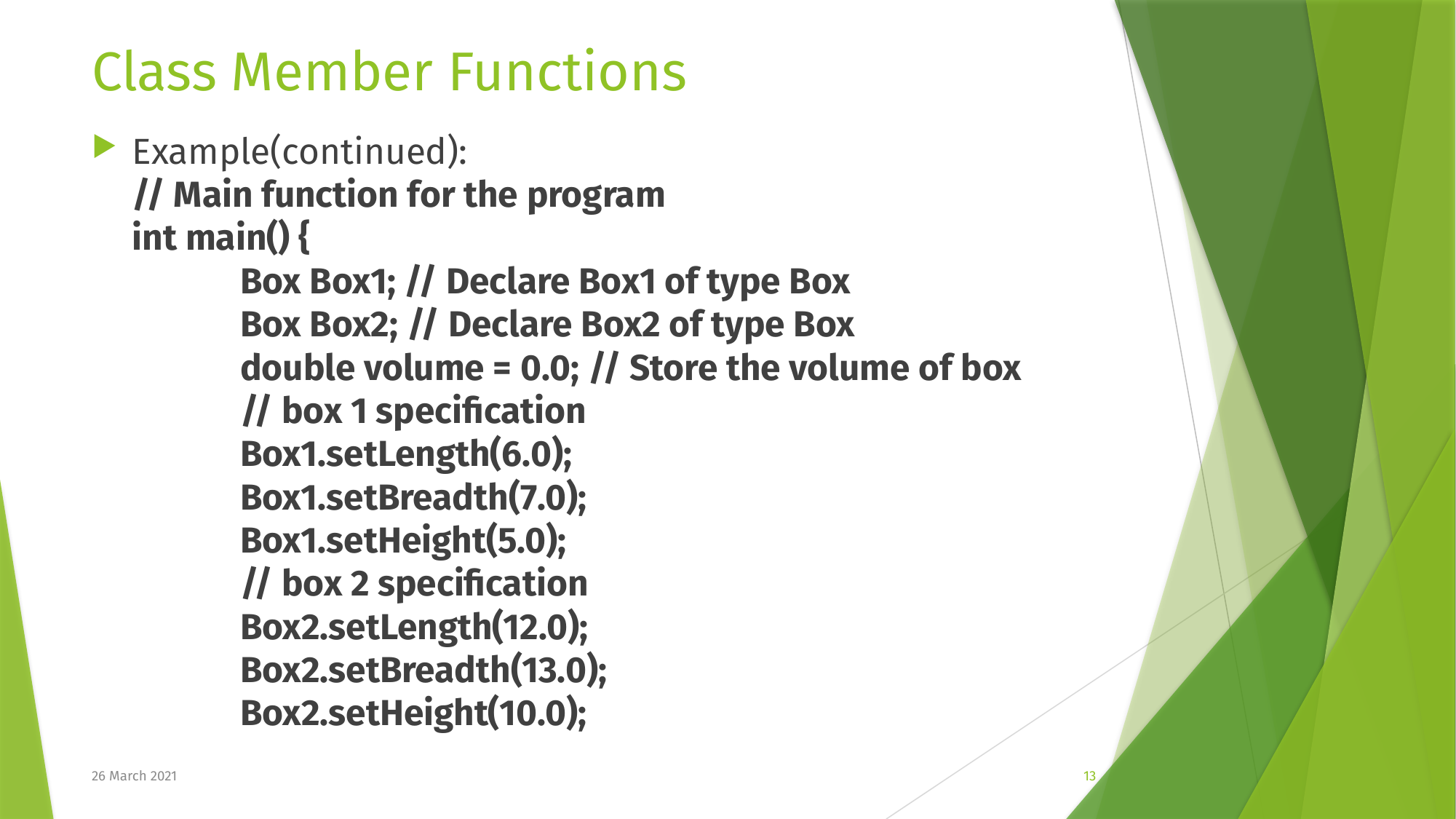

# Class Member Functions
Example(continued):
// Main function for the program
int main() {
		Box Box1; // Declare Box1 of type Box
		Box Box2; // Declare Box2 of type Box
		double volume = 0.0; // Store the volume of box
		// box 1 specification
		Box1.setLength(6.0);
		Box1.setBreadth(7.0);
		Box1.setHeight(5.0);
		// box 2 specification
		Box2.setLength(12.0);
		Box2.setBreadth(13.0);
		Box2.setHeight(10.0);
26 March 2021
13